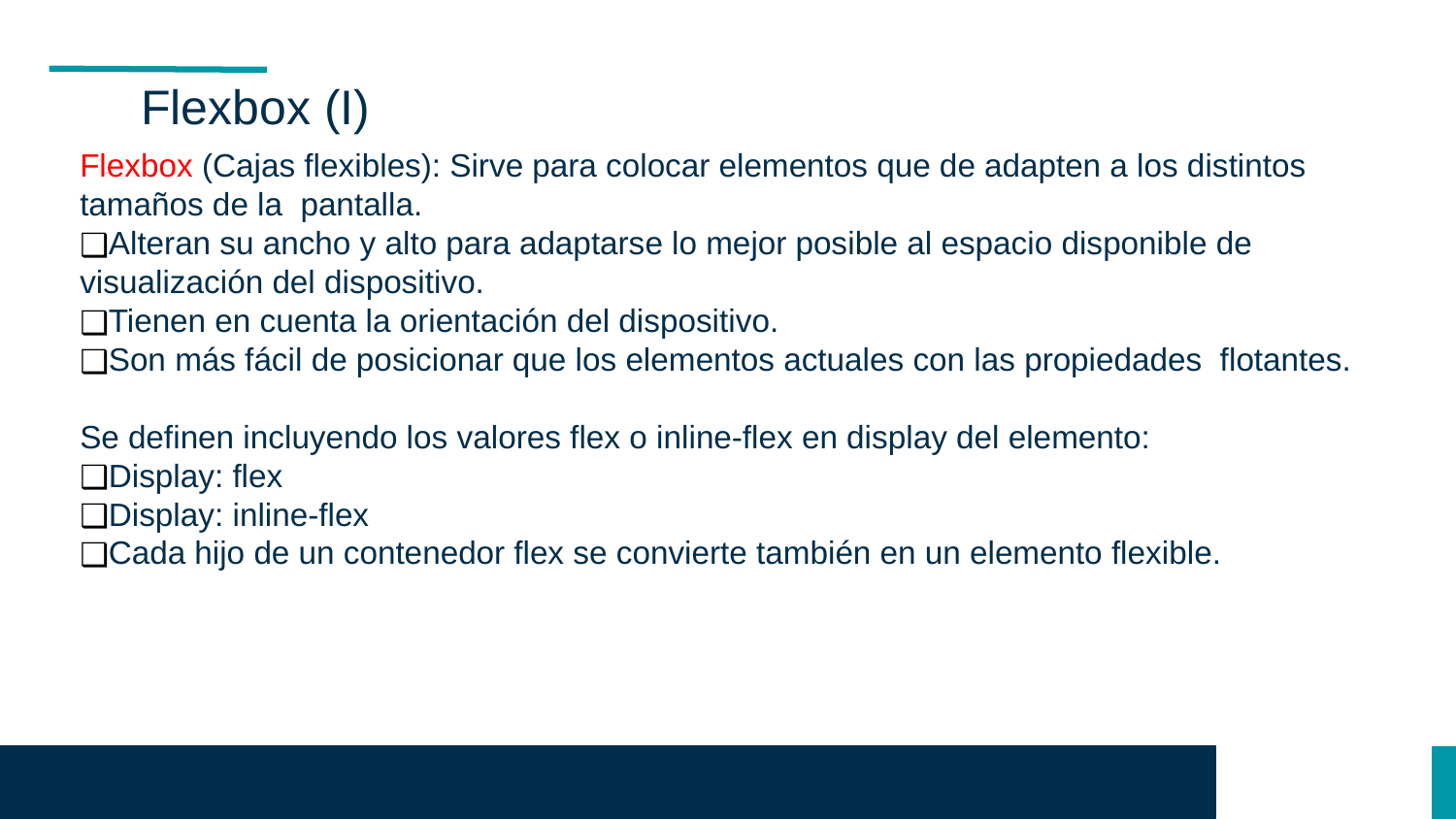

Flexbox (I)
Flexbox (Cajas flexibles): Sirve para colocar elementos que de adapten a los distintos tamaños de la  pantalla.
Alteran su ancho y alto para adaptarse lo mejor posible al espacio disponible de visualización del dispositivo.
Tienen en cuenta la orientación del dispositivo.
Son más fácil de posicionar que los elementos actuales con las propiedades  flotantes.

Se definen incluyendo los valores flex o inline-flex en display del elemento:
Display: flex
Display: inline-flex
Cada hijo de un contenedor flex se convierte también en un elemento flexible.